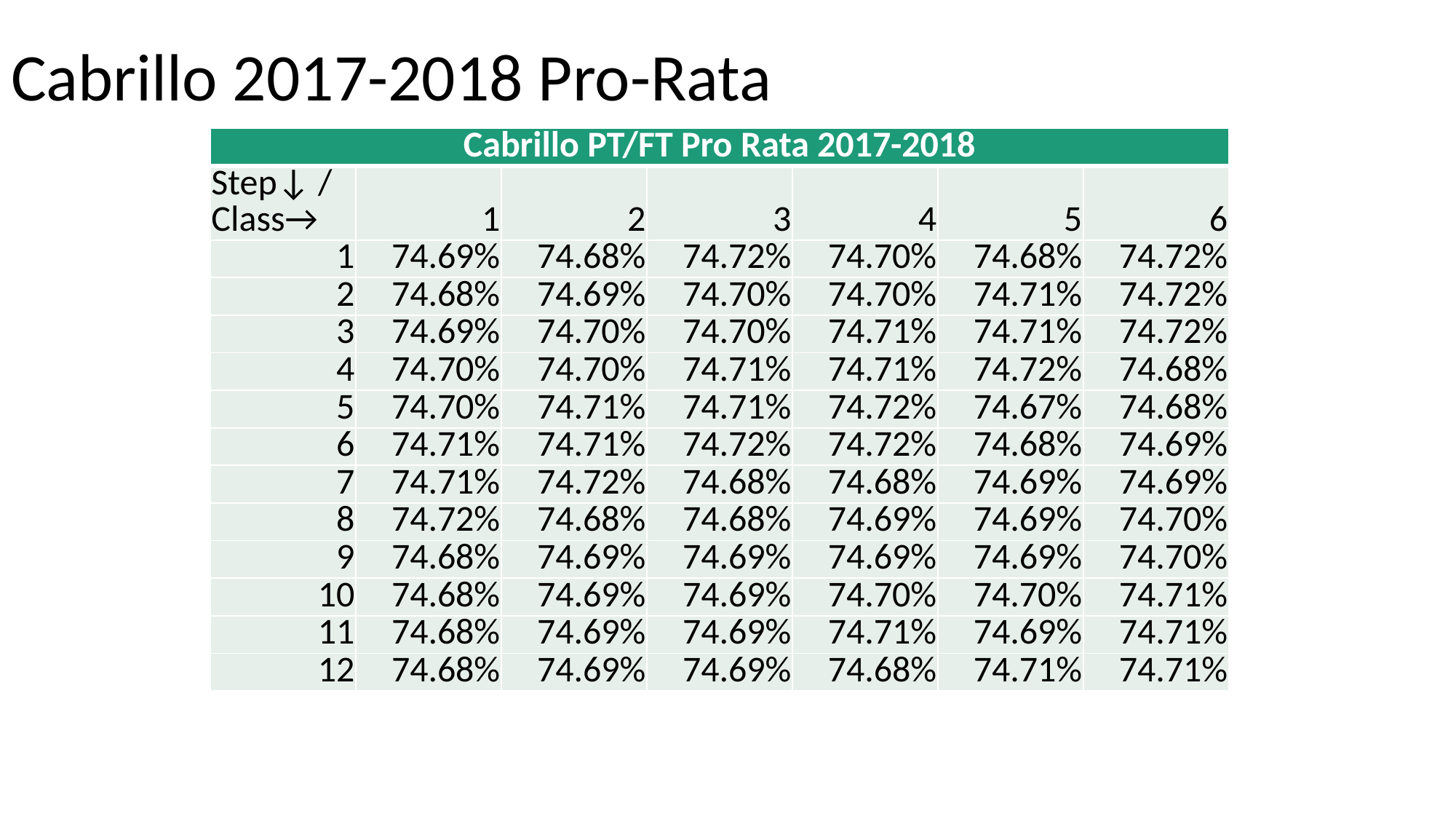

# Cabrillo 2017-2018 Pro-Rata
| Cabrillo PT/FT Pro Rata 2017-2018 |  |  |  |  |  |  |
| --- | --- | --- | --- | --- | --- | --- |
| Step↓ / Class→ | 1 | 2 | 3 | 4 | 5 | 6 |
| 1 | 74.69% | 74.68% | 74.72% | 74.70% | 74.68% | 74.72% |
| 2 | 74.68% | 74.69% | 74.70% | 74.70% | 74.71% | 74.72% |
| 3 | 74.69% | 74.70% | 74.70% | 74.71% | 74.71% | 74.72% |
| 4 | 74.70% | 74.70% | 74.71% | 74.71% | 74.72% | 74.68% |
| 5 | 74.70% | 74.71% | 74.71% | 74.72% | 74.67% | 74.68% |
| 6 | 74.71% | 74.71% | 74.72% | 74.72% | 74.68% | 74.69% |
| 7 | 74.71% | 74.72% | 74.68% | 74.68% | 74.69% | 74.69% |
| 8 | 74.72% | 74.68% | 74.68% | 74.69% | 74.69% | 74.70% |
| 9 | 74.68% | 74.69% | 74.69% | 74.69% | 74.69% | 74.70% |
| 10 | 74.68% | 74.69% | 74.69% | 74.70% | 74.70% | 74.71% |
| 11 | 74.68% | 74.69% | 74.69% | 74.71% | 74.69% | 74.71% |
| 12 | 74.68% | 74.69% | 74.69% | 74.68% | 74.71% | 74.71% |